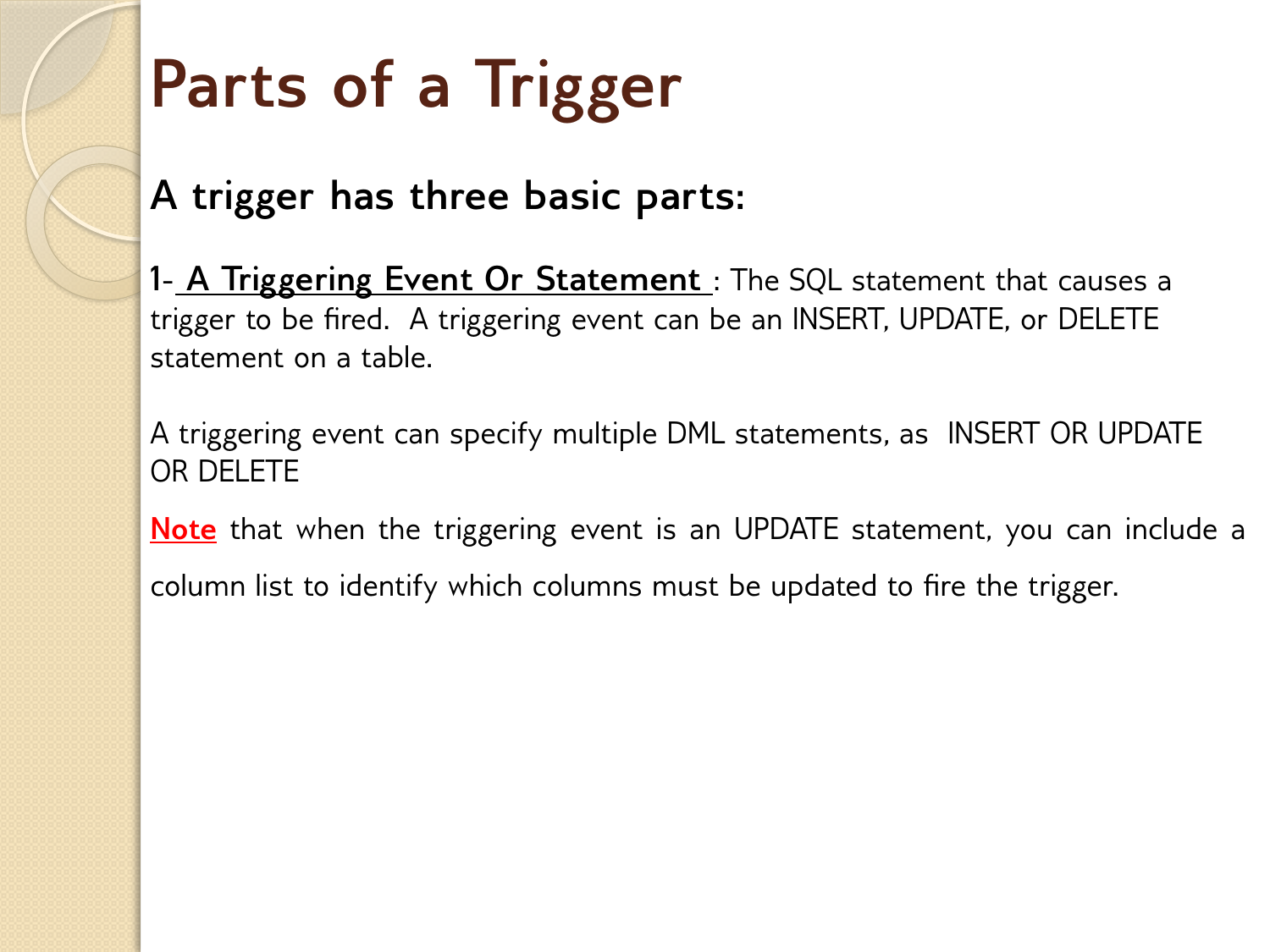

# Parts of a Trigger
A trigger has three basic parts:

1- A Triggering Event Or Statement : The SQL statement that causes a trigger to be fired.  A triggering event can be an INSERT, UPDATE, or DELETE statement on a table.

A triggering event can specify multiple DML statements, as  INSERT OR UPDATE OR DELETE
Note that when the triggering event is an UPDATE statement, you can include a column list to identify which columns must be updated to fire the trigger.